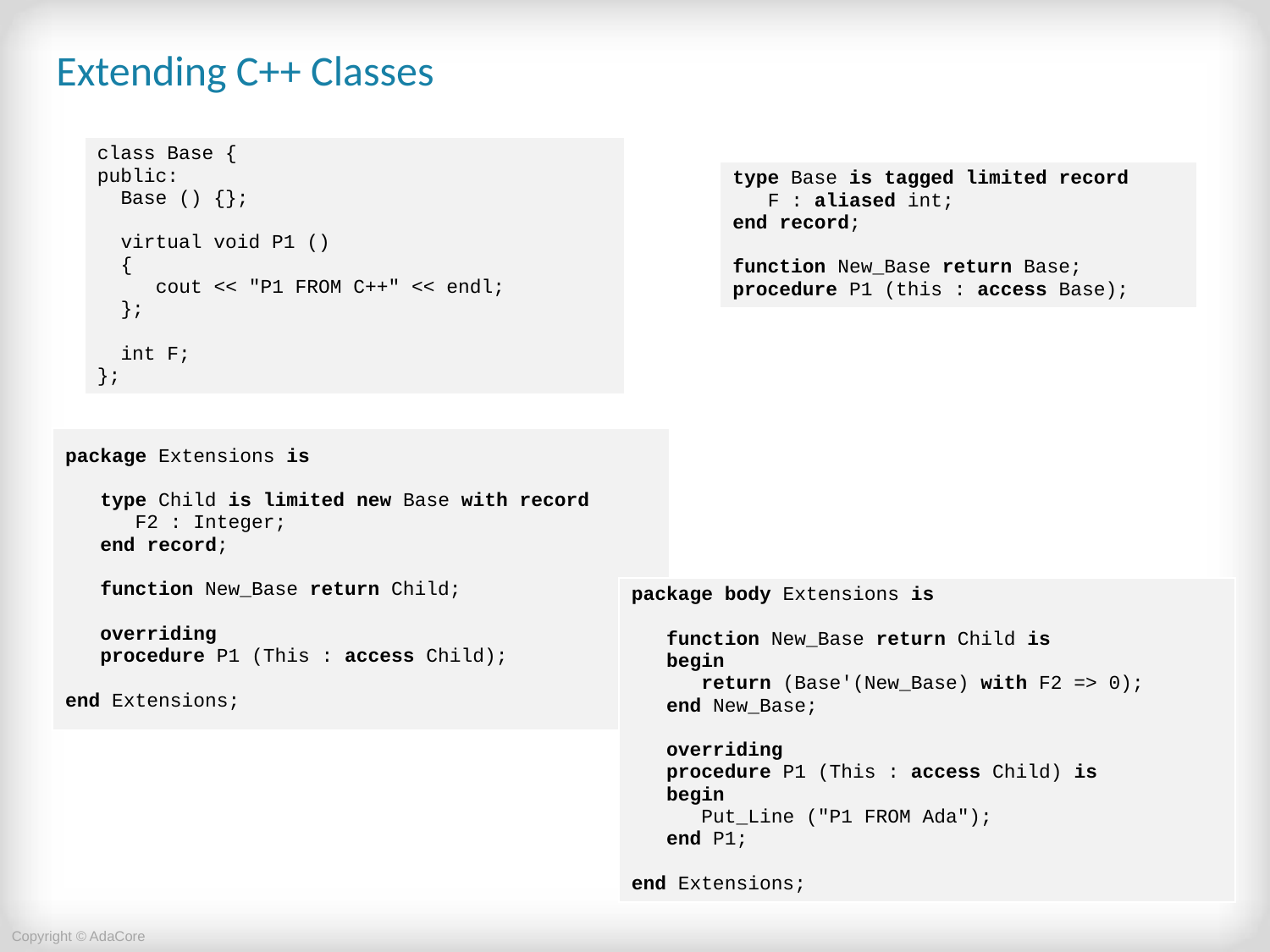

# Extending C++ Classes
| class Base { public: Base () {}; virtual void P1 () { cout << "P1 FROM C++" << endl; }; int F; }; |
| --- |
| type Base is tagged limited record F : aliased int; end record; function New\_Base return Base; procedure P1 (this : access Base); |
| --- |
| package Extensions is type Child is limited new Base with record F2 : Integer; end record; function New\_Base return Child; overriding procedure P1 (This : access Child); end Extensions; |
| --- |
| package body Extensions is function New\_Base return Child is begin return (Base'(New\_Base) with F2 => 0); end New\_Base; overriding procedure P1 (This : access Child) is begin Put\_Line ("P1 FROM Ada"); end P1; end Extensions; |
| --- |